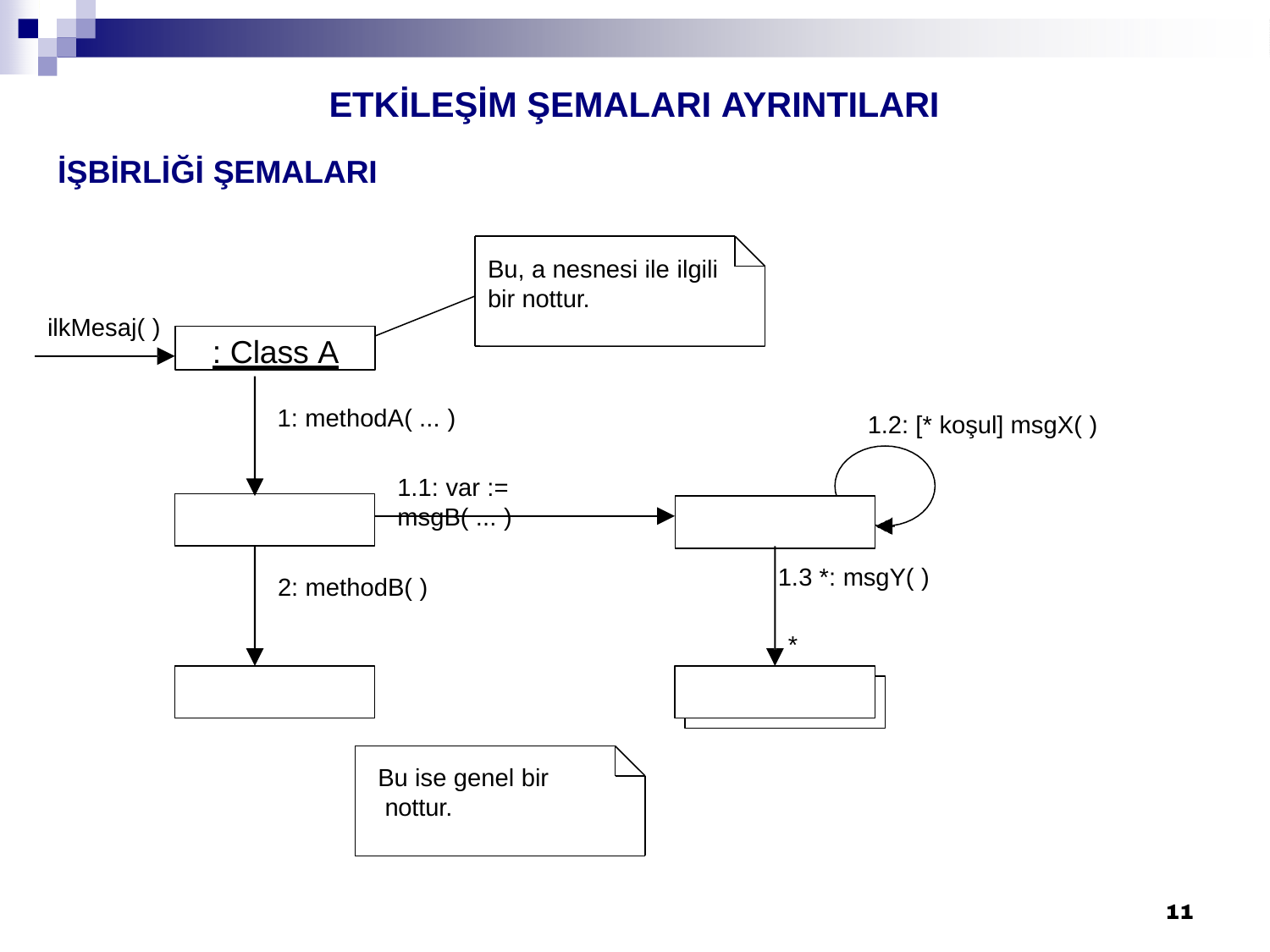

# ETKİLEŞİM ŞEMALARI AYRINTILARI
İŞBİRLİĞİ ŞEMALARI

Bu, a nesnesi ile ilgili
bir nottur.

ilkMesaj( )
: Class A

1: methodA( ... )
1.2: [* koşul] msgX( )

1.1: var := msgB( ... )

1.3 *: msgY( )
2: methodB( )
*

Bu ise genel bir  nottur.
11